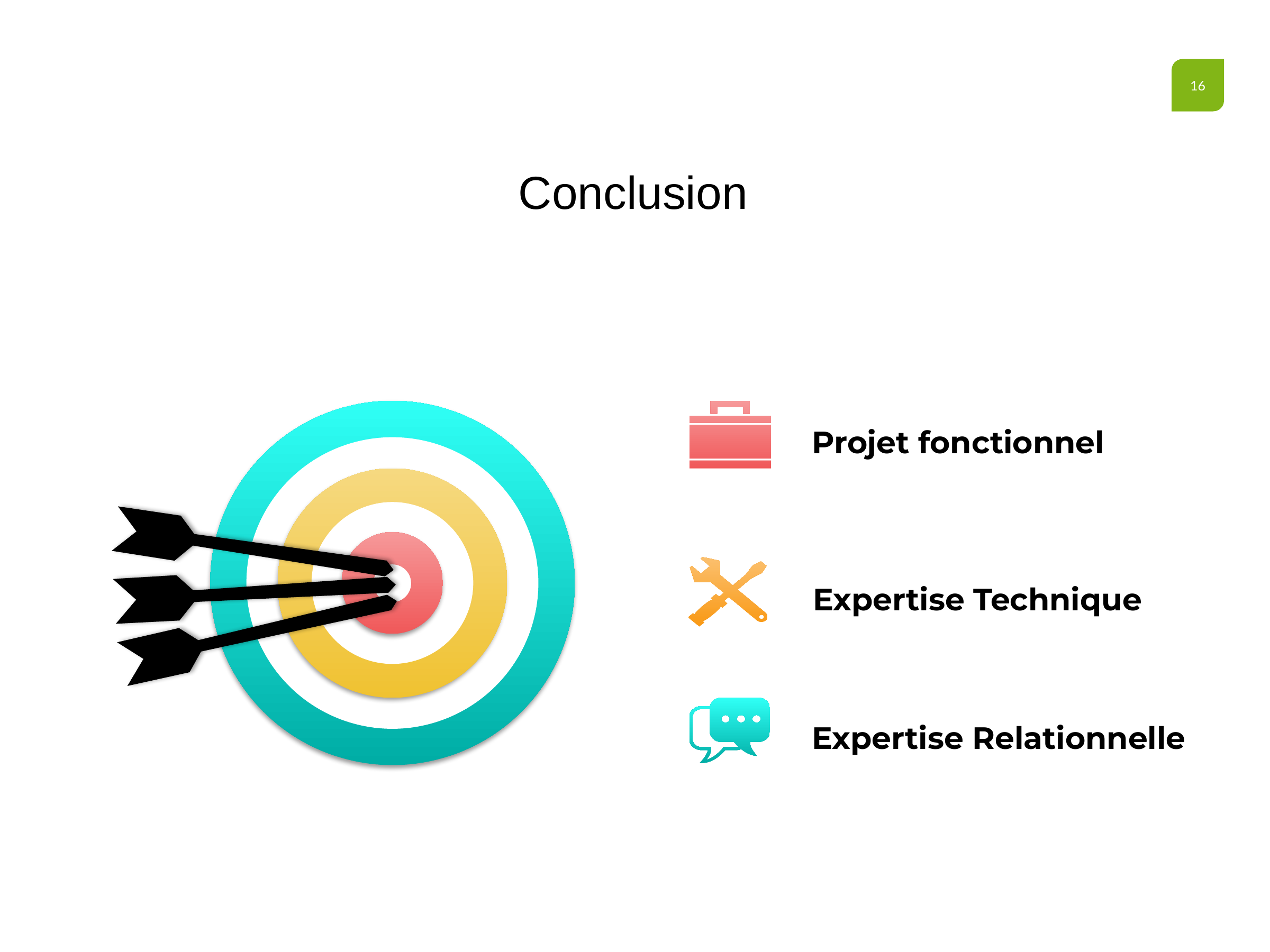

Conclusion

Projet fonctionnel

Expertise Technique

Expertise Relationnelle